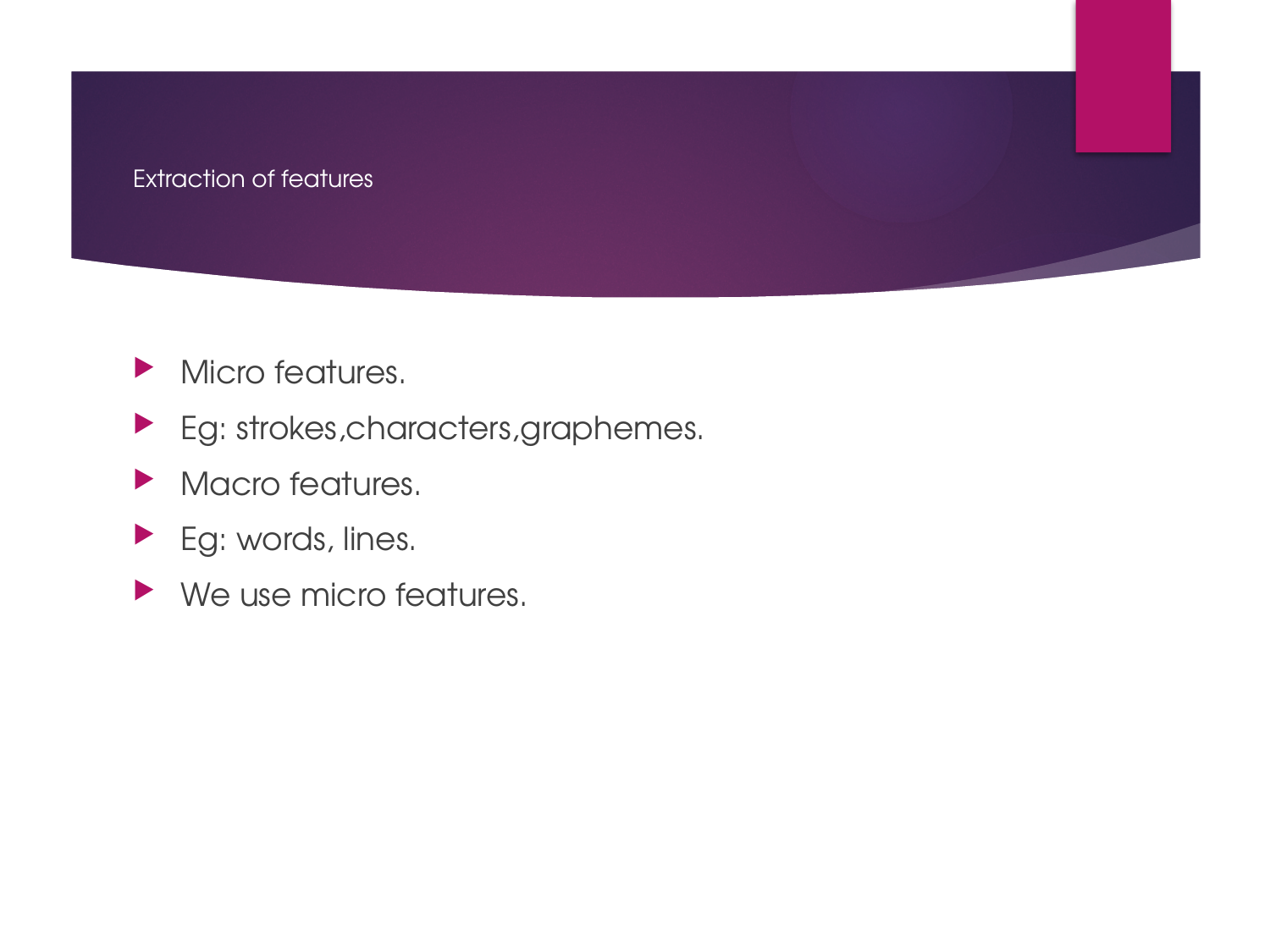

# Extraction of features
Micro features.
Eg: strokes,characters,graphemes.
Macro features.
Eg: words, lines.
We use micro features.